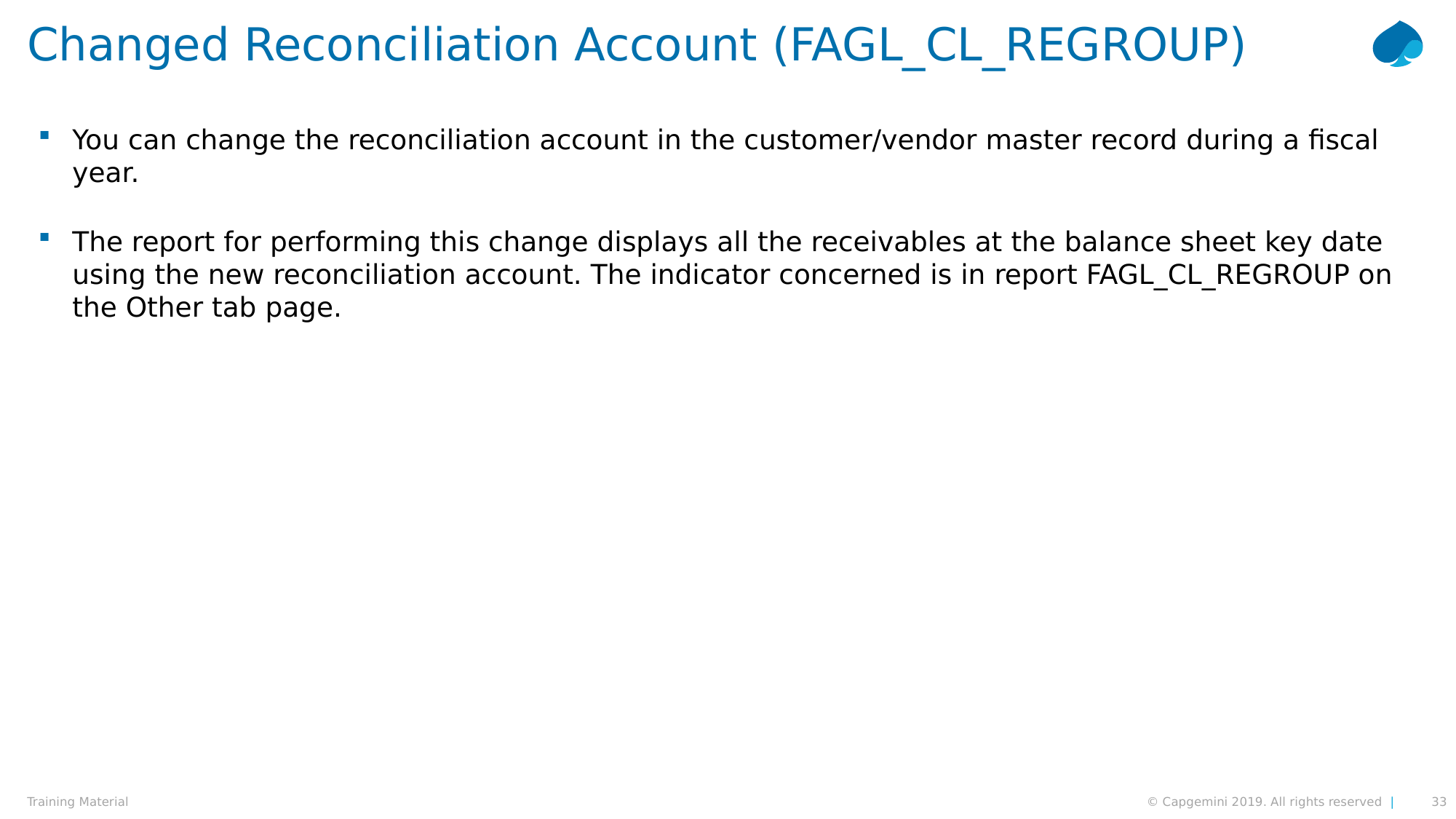

# Changed Reconciliation Account (FAGL_CL_REGROUP)
You can change the reconciliation account in the customer/vendor master record during a fiscal year.
The report for performing this change displays all the receivables at the balance sheet key date using the new reconciliation account. The indicator concerned is in report FAGL_CL_REGROUP on the Other tab page.